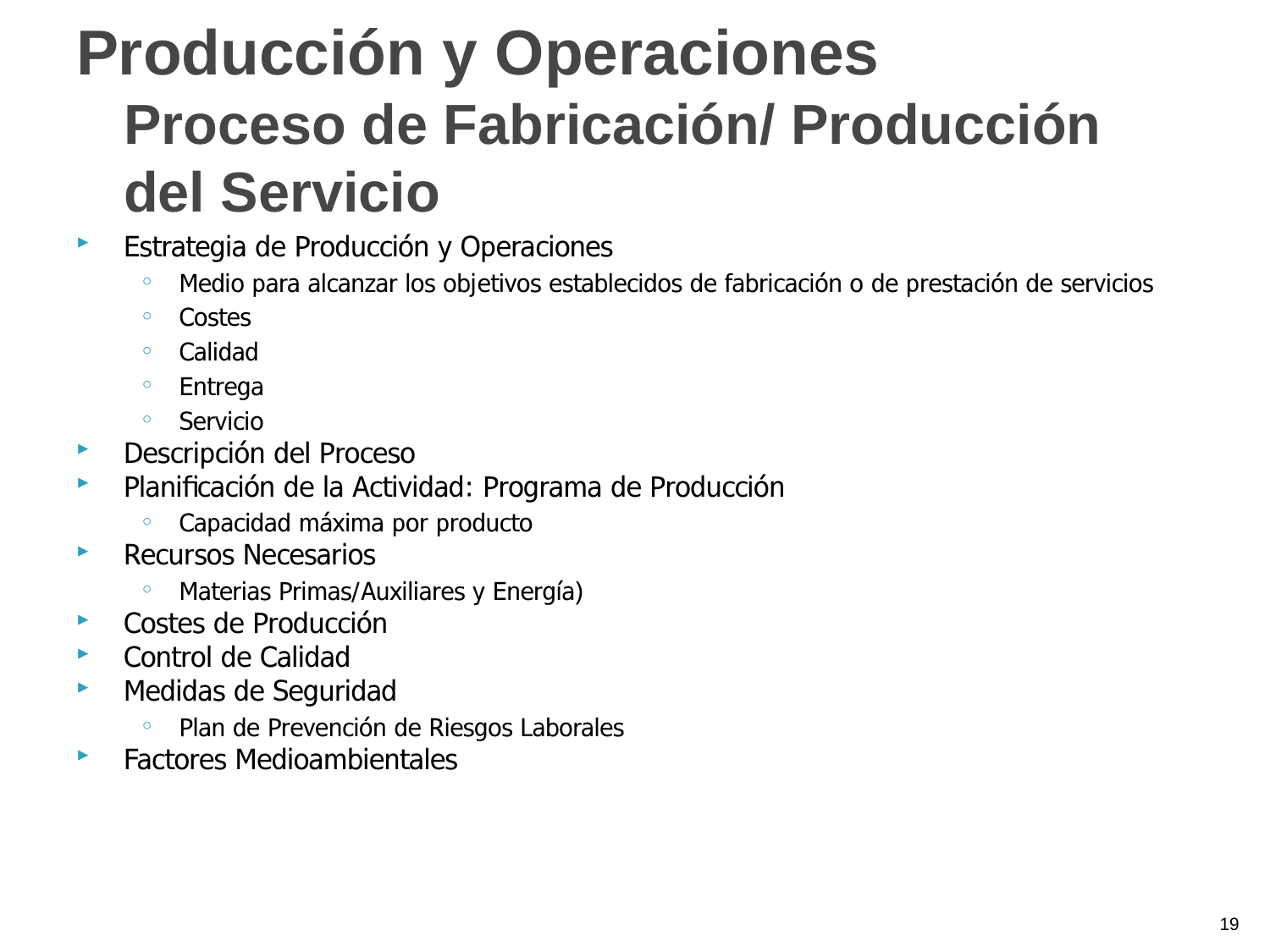

# Producción y Operaciones Proceso de Fabricación/ Producción del Servicio
Estrategia de Producción y Operaciones
Medio para alcanzar los objetivos establecidos de fabricación o de prestación de servicios
Costes
Calidad
Entrega
Servicio
Descripción del Proceso
Planificación de la Actividad: Programa de Producción
Capacidad máxima por producto
Recursos Necesarios
Materias Primas/Auxiliares y Energía)
Costes de Producción
Control de Calidad
Medidas de Seguridad
Plan de Prevención de Riesgos Laborales
Factores Medioambientales
19